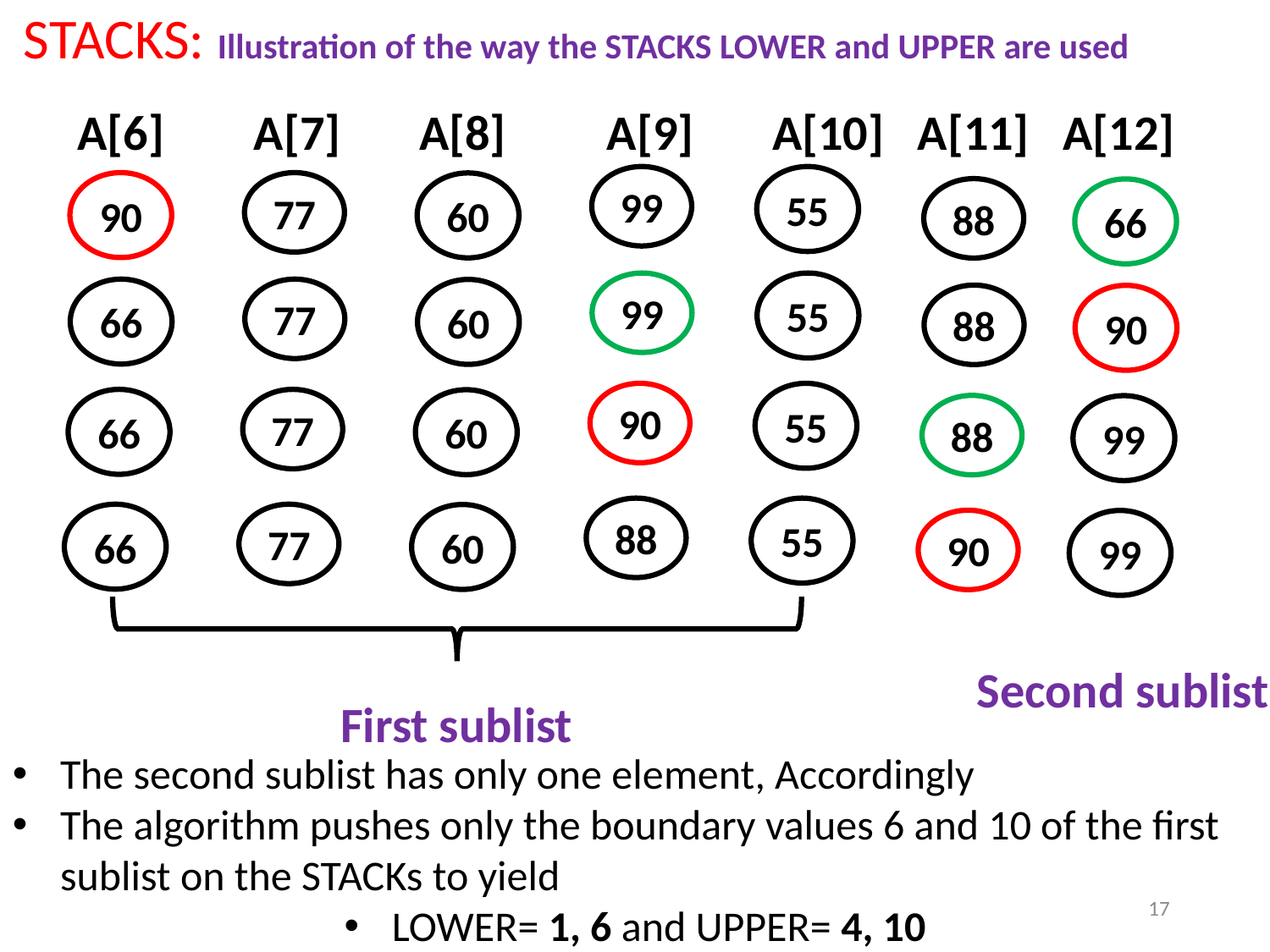

STACKS: Illustration of the way the STACKS LOWER and UPPER are used
   A[6]        A[7]       A[8]         A[9]       A[10]   A[11]   A[12]
99
55
90
77
60
88
66
99
55
66
77
60

88
90
90
55
66
77
60
88
99
88
55
66
77
60
90
99
Second sublist
First sublist
The second sublist has only one element, Accordingly
The algorithm pushes only the boundary values 6 and 10 of the first sublist on the STACKs to yield
LOWER= 1, 6 and UPPER= 4, 10
17